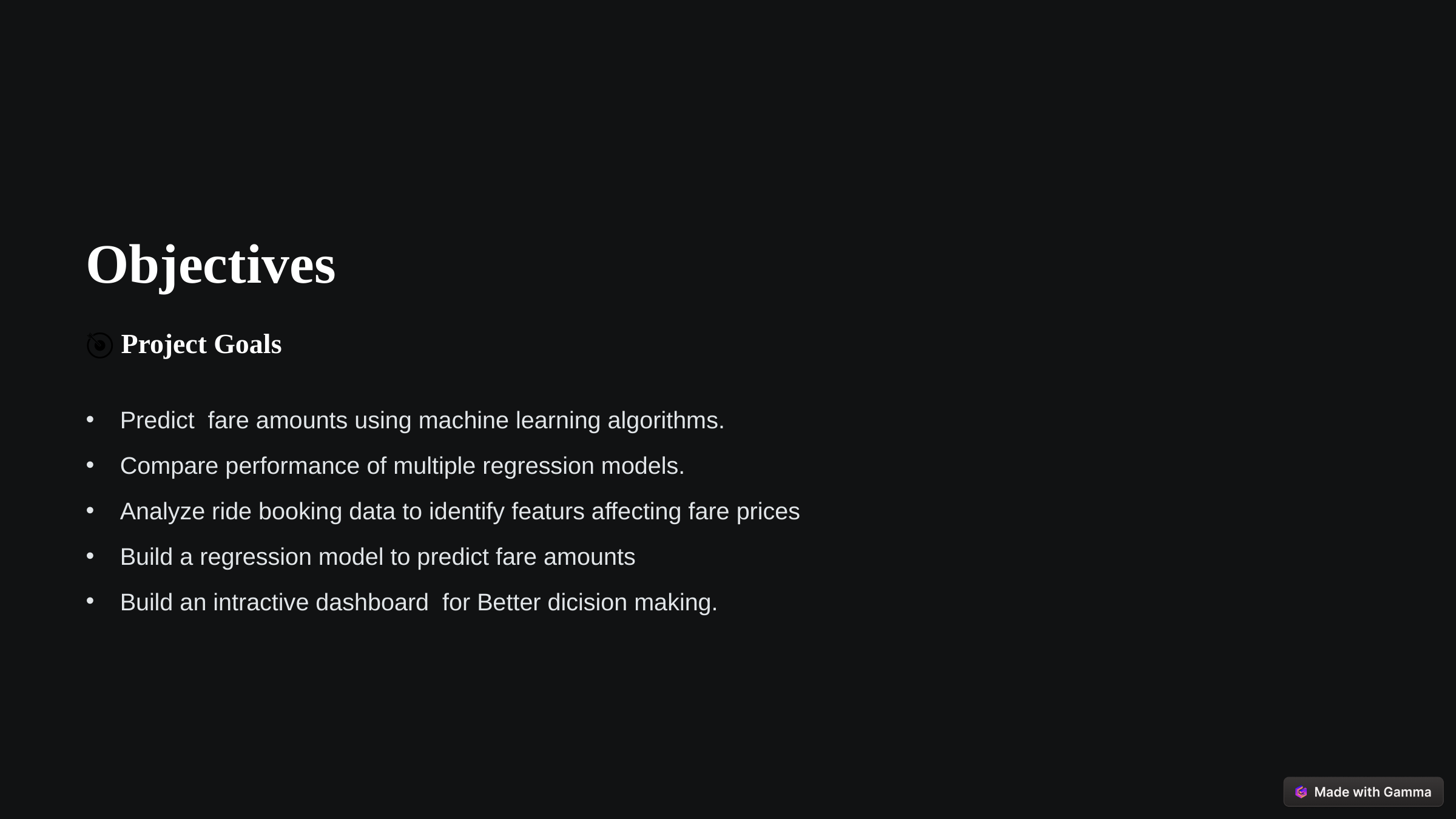

Objectives
🎯 Project Goals
Predict  fare amounts using machine learning algorithms.
Compare performance of multiple regression models.
Analyze ride booking data to identify featurs affecting fare prices
Build a regression model to predict fare amounts
Build an intractive dashboard  for Better dicision making.